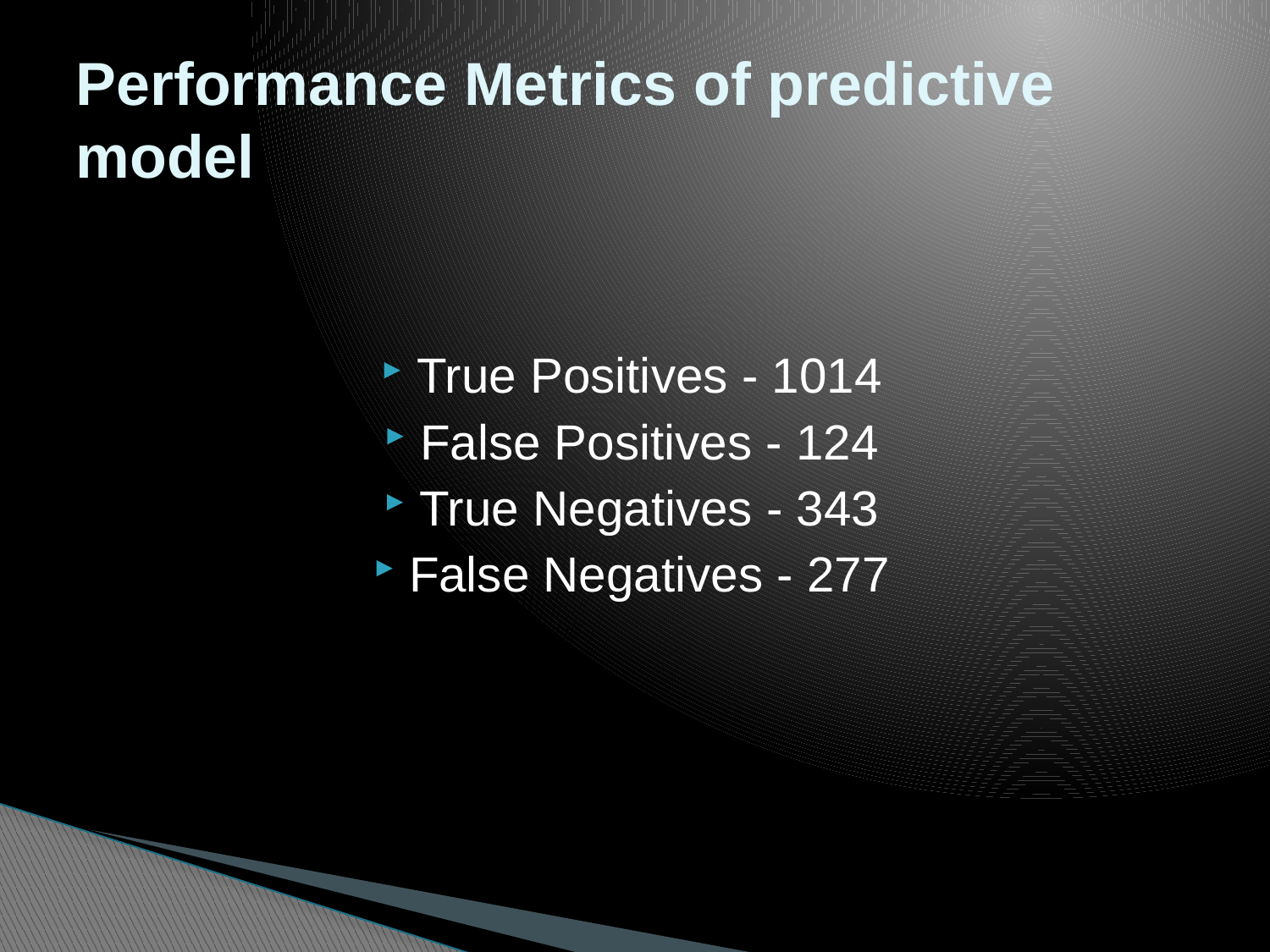

# Performance Metrics of predictive model

True Positives - 1014
False Positives - 124
True Negatives - 343
False Negatives - 277